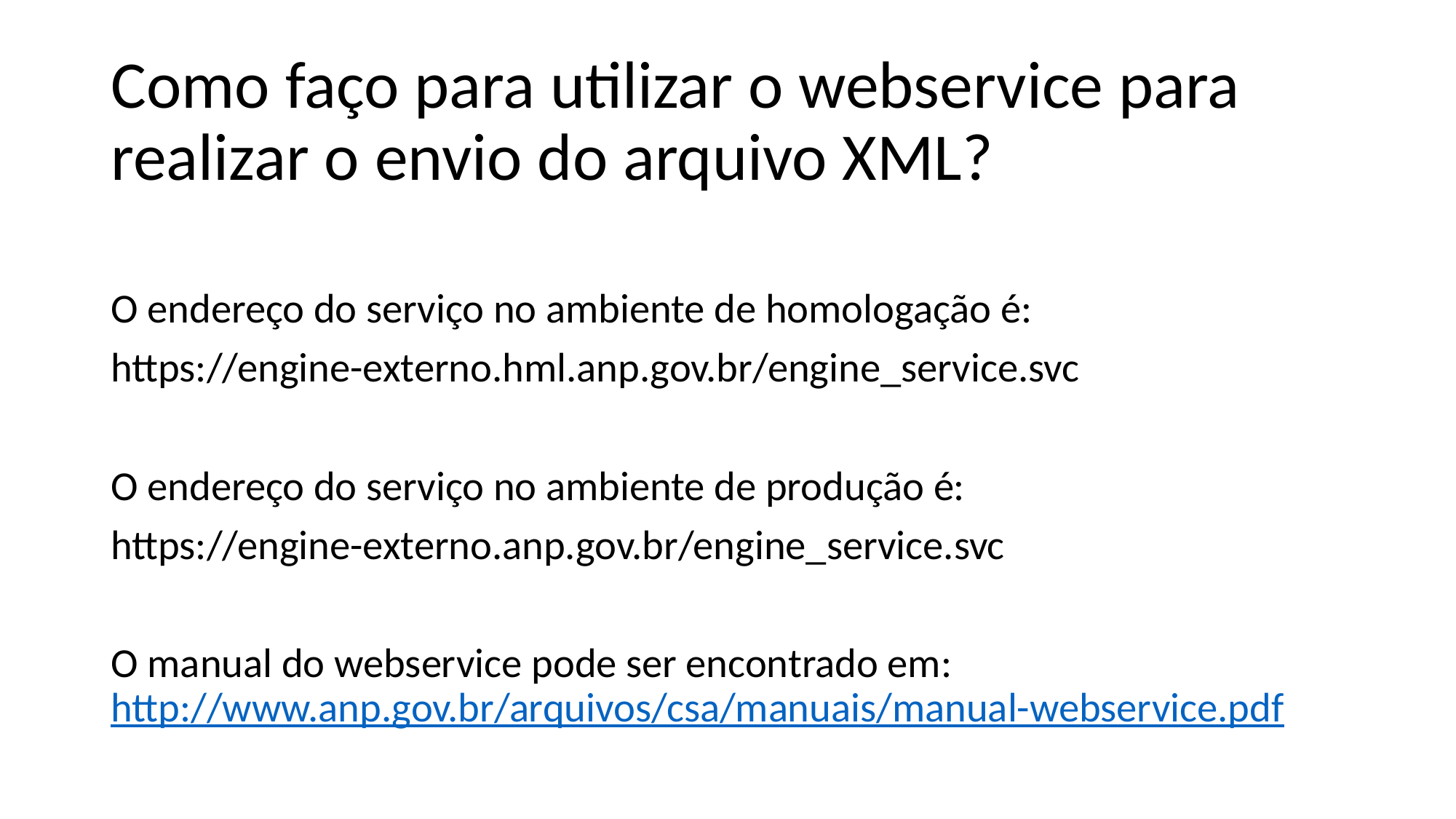

# Como faço para utilizar o webservice para realizar o envio do arquivo XML?

O endereço do serviço no ambiente de homologação é:
https://engine-externo.hml.anp.gov.br/engine_service.svc

O endereço do serviço no ambiente de produção é:
https://engine-externo.anp.gov.br/engine_service.svc

O manual do webservice pode ser encontrado em: http://www.anp.gov.br/arquivos/csa/manuais/manual-webservice.pdf